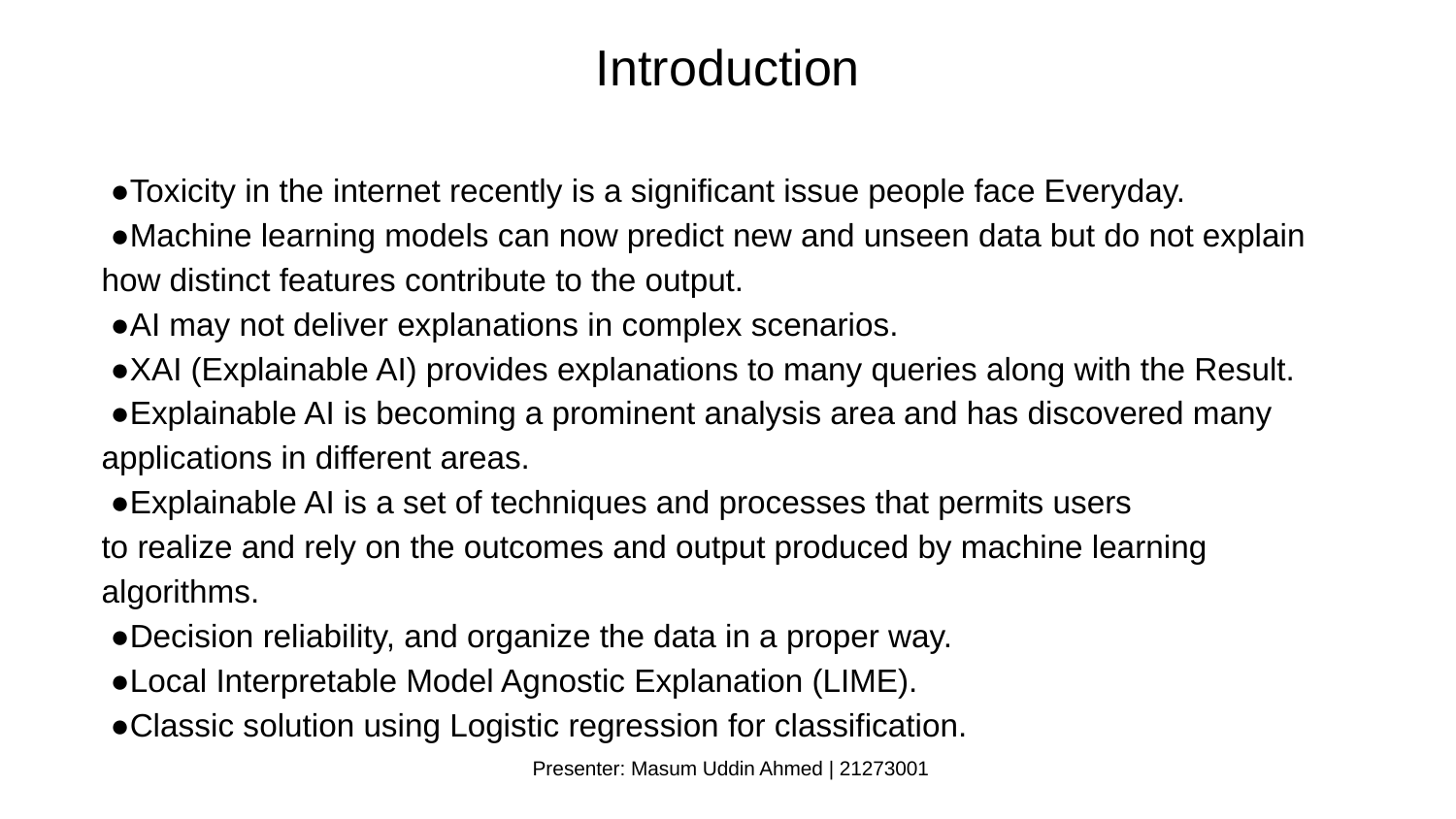

Introduction
 ●Toxicity in the internet recently is a significant issue people face Everyday.
 ●Machine learning models can now predict new and unseen data but do not explain how distinct features contribute to the output.
 ●AI may not deliver explanations in complex scenarios.
 ●XAI (Explainable AI) provides explanations to many queries along with the Result.
 ●Explainable AI is becoming a prominent analysis area and has discovered many applications in different areas.
 ●Explainable AI is a set of techniques and processes that permits users
to realize and rely on the outcomes and output produced by machine learning algorithms.
 ●Decision reliability, and organize the data in a proper way.
 ●Local Interpretable Model Agnostic Explanation (LIME).
 ●Classic solution using Logistic regression for classification.

Presenter: Masum Uddin Ahmed | 21273001